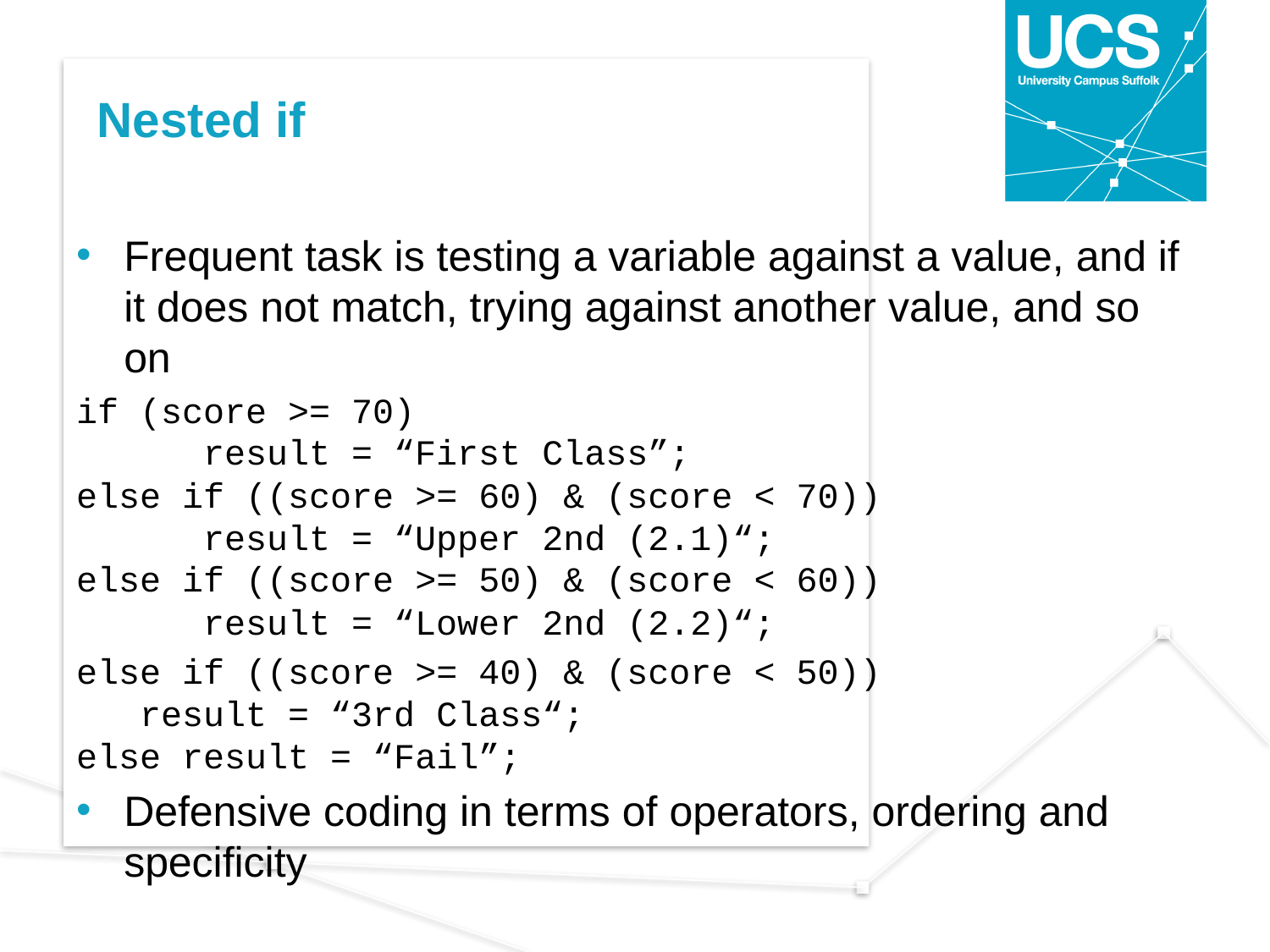

# Nested if
Frequent task is testing a variable against a value, and if it does not match, trying against another value, and so on
if (score >= 70)
	result = “First Class”;
else if ((score >= 60) & (score < 70))
	result = “Upper 2nd (2.1)“;
else if ((score >= 50) & (score < 60))
 	result = “Lower 2nd (2.2)“;
else if ((score >= 40) & (score < 50))
   result = “3rd Class“;
else result = “Fail”;
Defensive coding in terms of operators, ordering and specificity